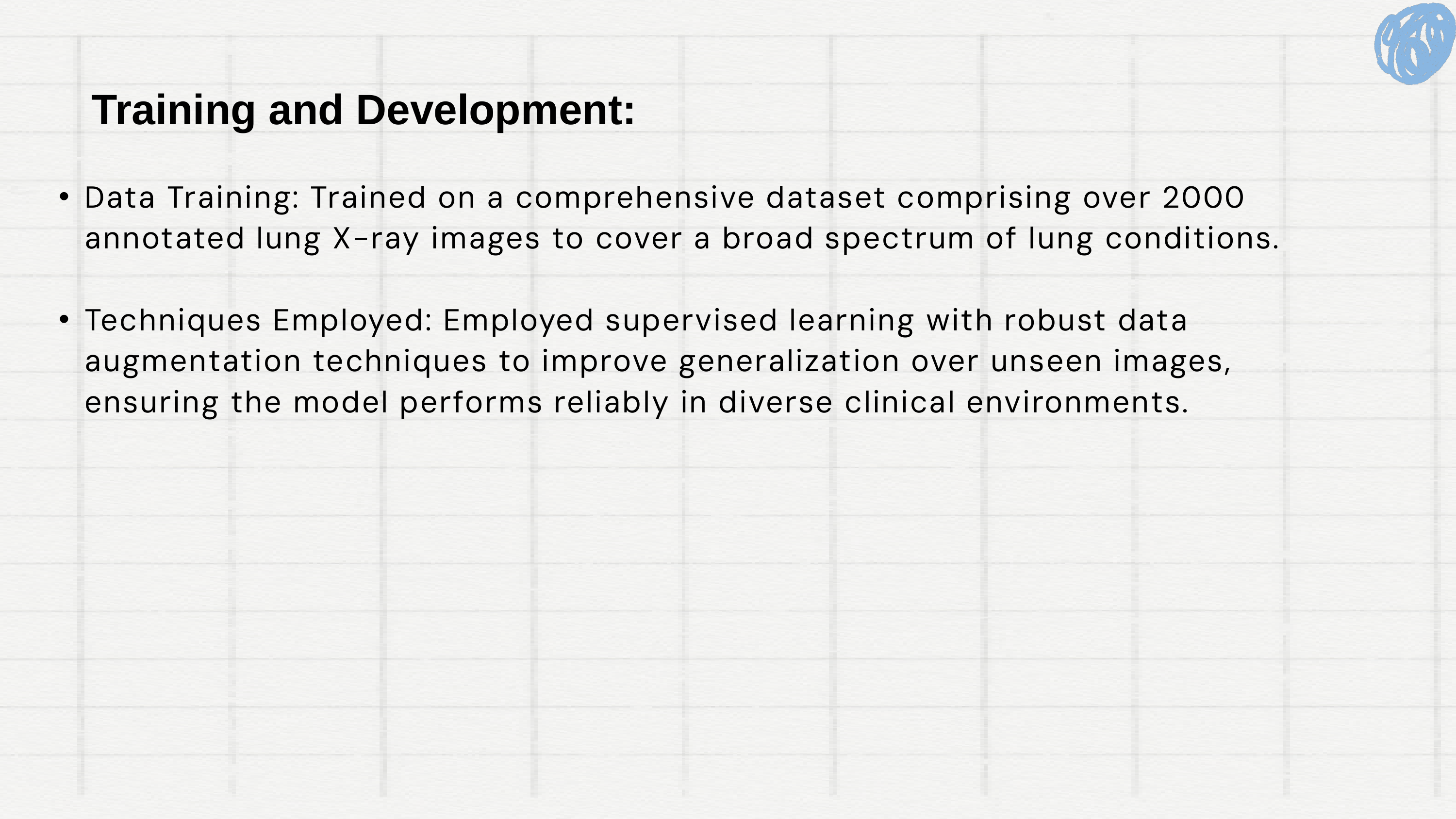

Training and Development:
Data Training: Trained on a comprehensive dataset comprising over 2000 annotated lung X-ray images to cover a broad spectrum of lung conditions.

Techniques Employed: Employed supervised learning with robust data augmentation techniques to improve generalization over unseen images, ensuring the model performs reliably in diverse clinical environments.